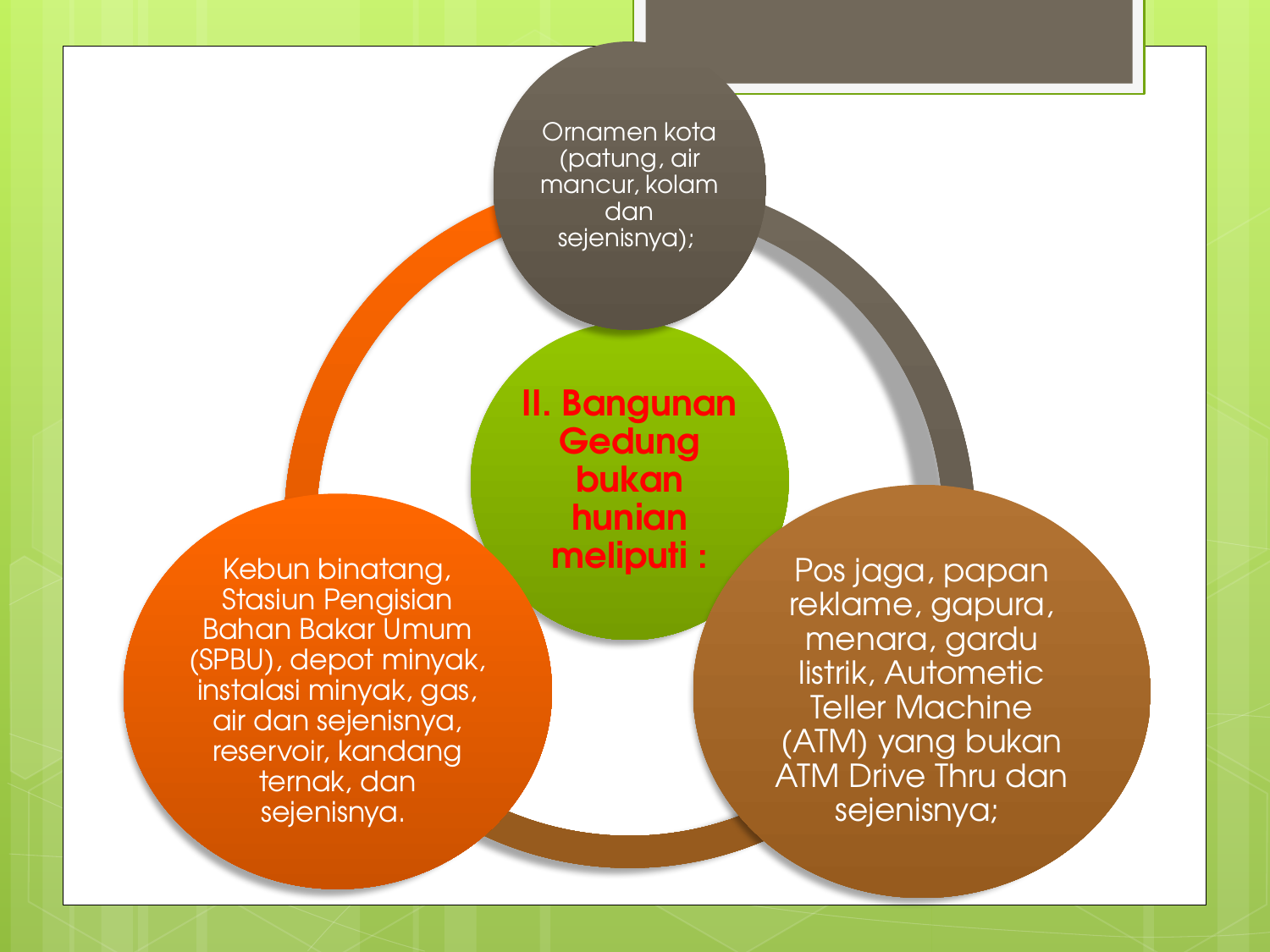

II. Bangunan Gedung bukan hunian meliputi :
Ornamen kota (patung, air mancur, kolam dan sejenisnya);
Pos jaga, papan reklame, gapura, menara, gardu listrik, Autometic Teller Machine (ATM) yang bukan ATM Drive Thru dan sejenisnya;
Kebun binatang, Stasiun Pengisian Bahan Bakar Umum (SPBU), depot minyak, instalasi minyak, gas, air dan sejenisnya, reservoir, kandang ternak, dan sejenisnya.